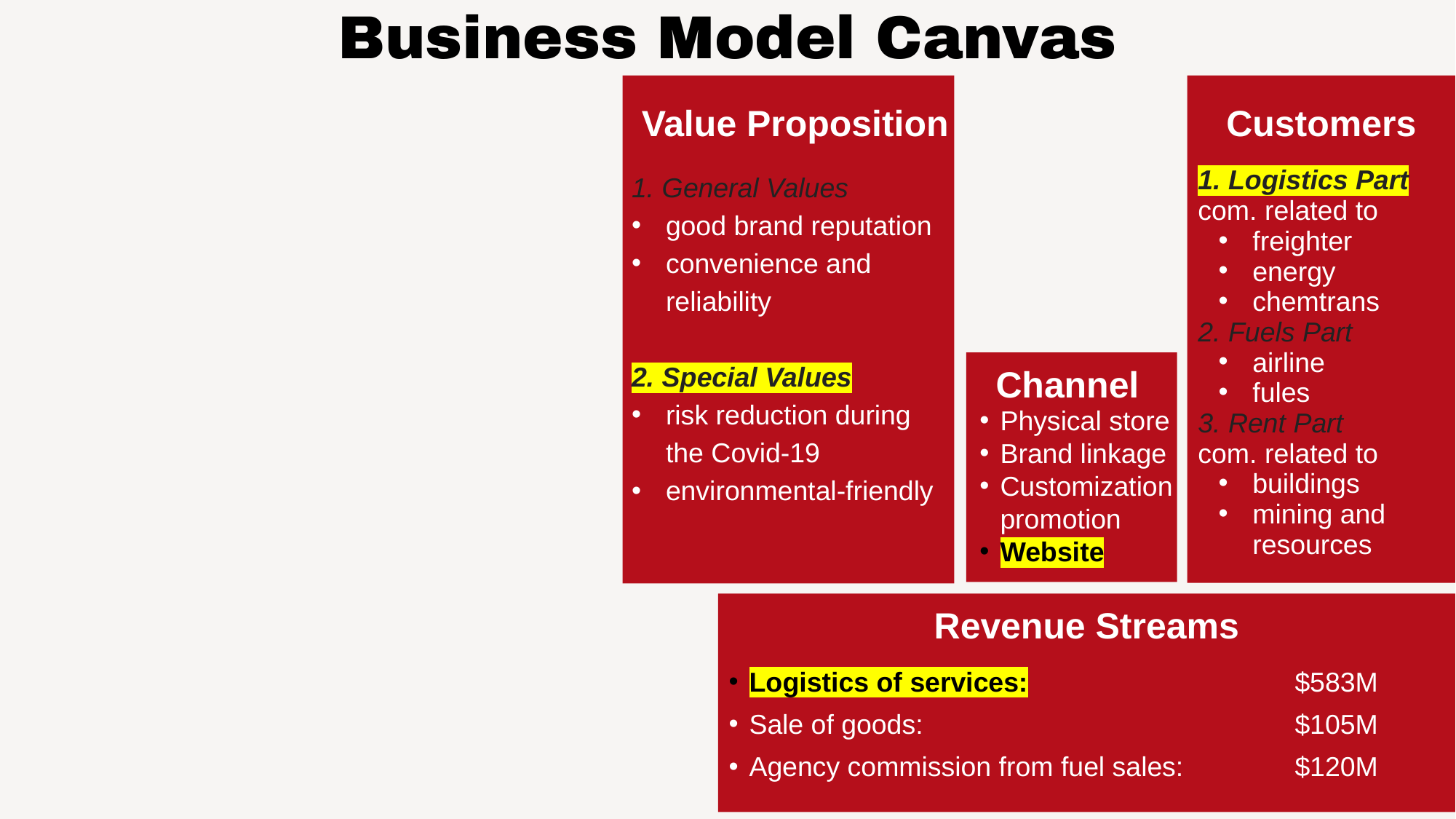

Business Model Canvas

Value Proposition
Customers
1. General Values
good brand reputation
convenience and reliability

2. Special Values
risk reduction during the Covid-19
environmental-friendly

1. Logistics Part
com. related to
freighter
energy
chemtrans
2. Fuels Part
airline
fules
3. Rent Part
com. related to
buildings
mining and resources

Channel
Physical store
Brand linkage
Customization promotion
Website

Revenue Streams
Logistics of services: 			$583M
Sale of goods: 				$105M
Agency commission from fuel sales: 	$120M